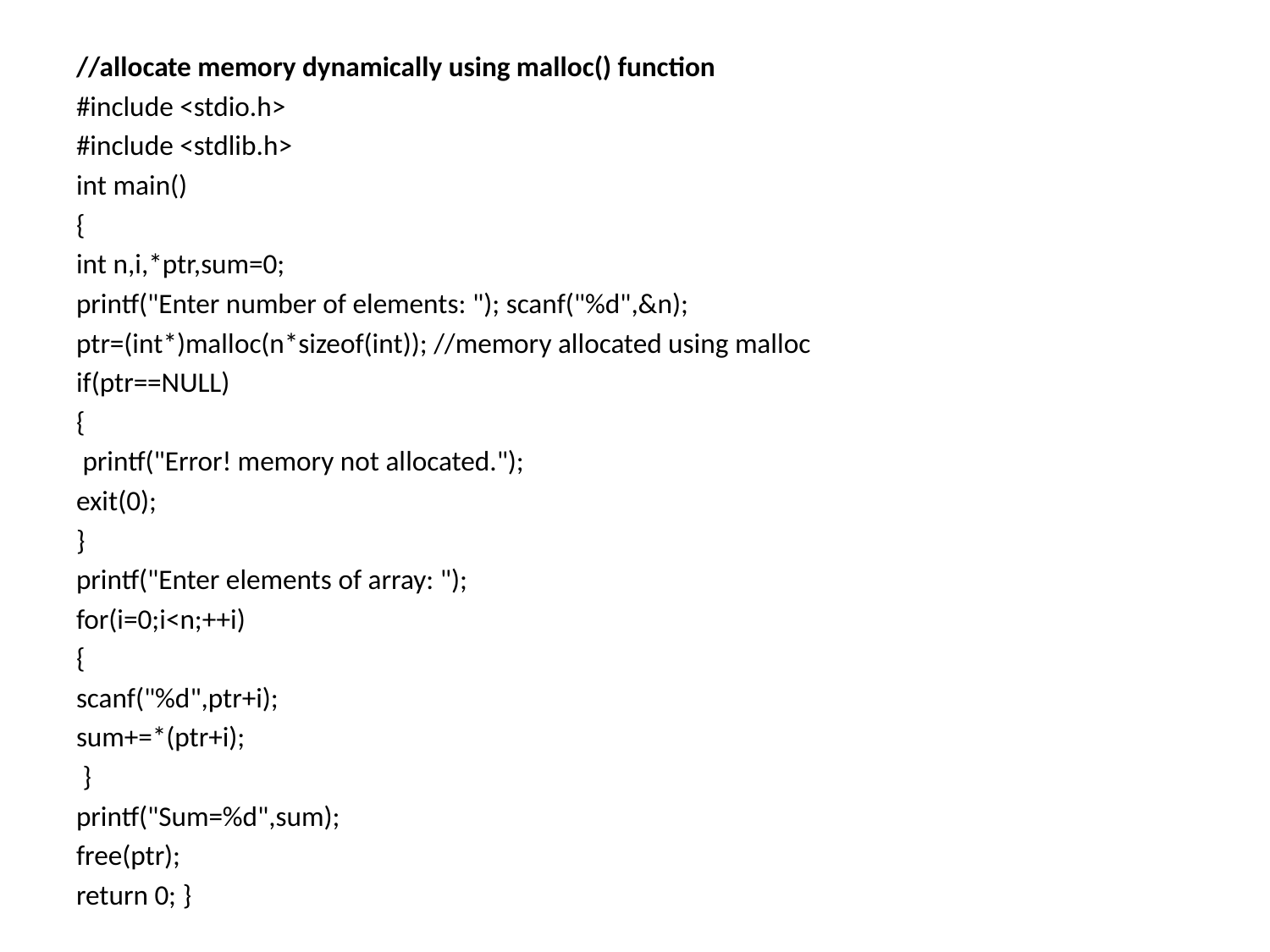

//allocate memory dynamically using malloc() function
#include <stdio.h>
#include <stdlib.h>
int main()
{
int n,i,*ptr,sum=0;
printf("Enter number of elements: "); scanf("%d",&n);
ptr=(int*)malloc(n*sizeof(int)); //memory allocated using malloc
if(ptr==NULL)
{
 printf("Error! memory not allocated.");
exit(0);
}
printf("Enter elements of array: ");
for(i=0;i<n;++i)
{
scanf("%d",ptr+i);
sum+=*(ptr+i);
 }
printf("Sum=%d",sum);
free(ptr);
return 0; }